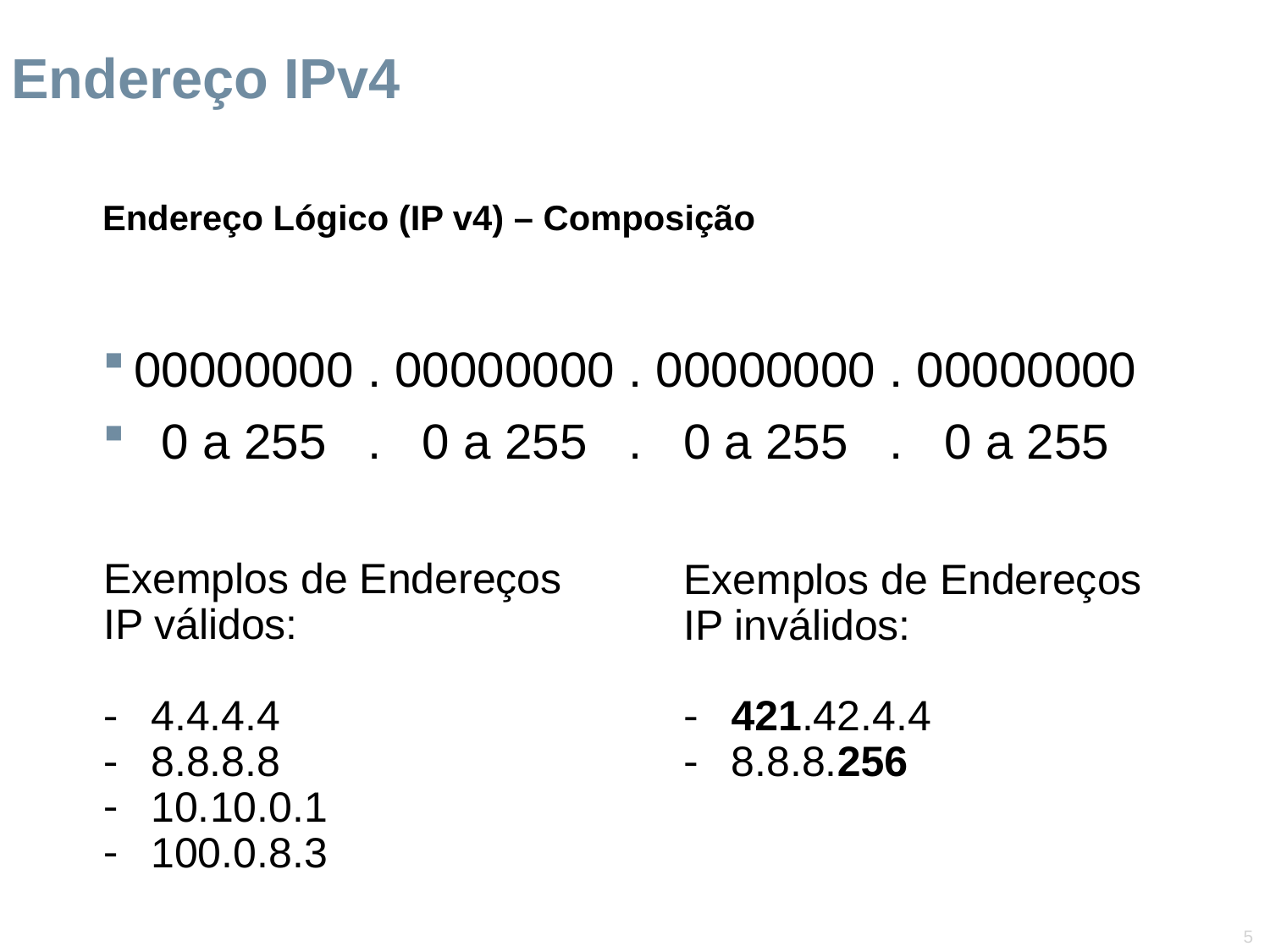

Endereço IPv4
Endereço Lógico (IP v4) – Composição

00000000 . 00000000 . 00000000 . 00000000
  0 a 255   .   0 a 255   .   0 a 255   .   0 a 255
Exemplos de Endereços
IP válidos:

4.4.4.4
8.8.8.8
10.10.0.1
100.0.8.3 250.100.0.101
Exemplos de Endereços
IP inválidos:

421.42.4.4
8.8.8.256
0.100.0.101